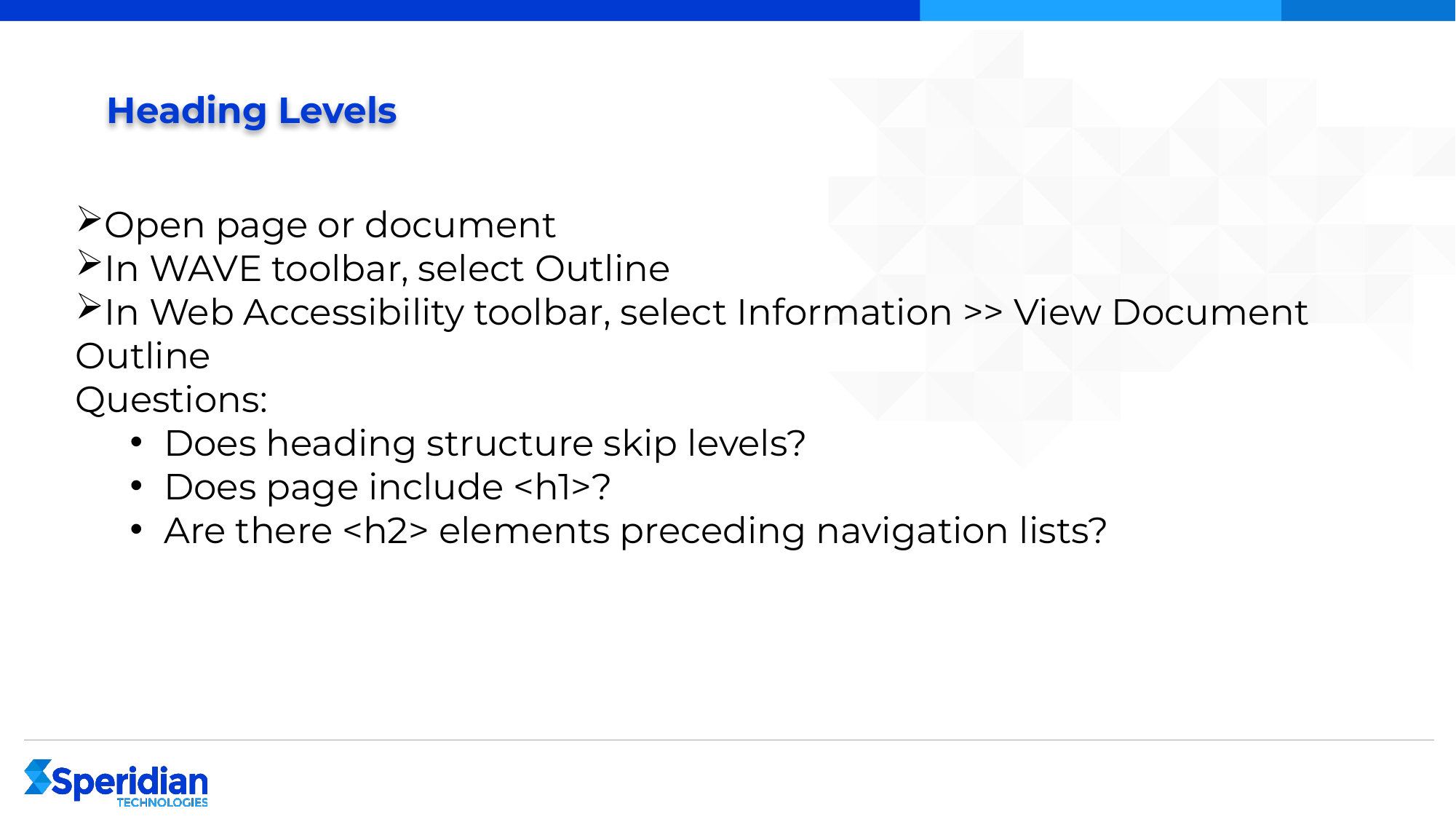

# Heading Levels
Open page or document
In WAVE toolbar, select Outline
In Web Accessibility toolbar, select Information >> View Document Outline
Questions:
Does heading structure skip levels?
Does page include <h1>?
Are there <h2> elements preceding navigation lists?